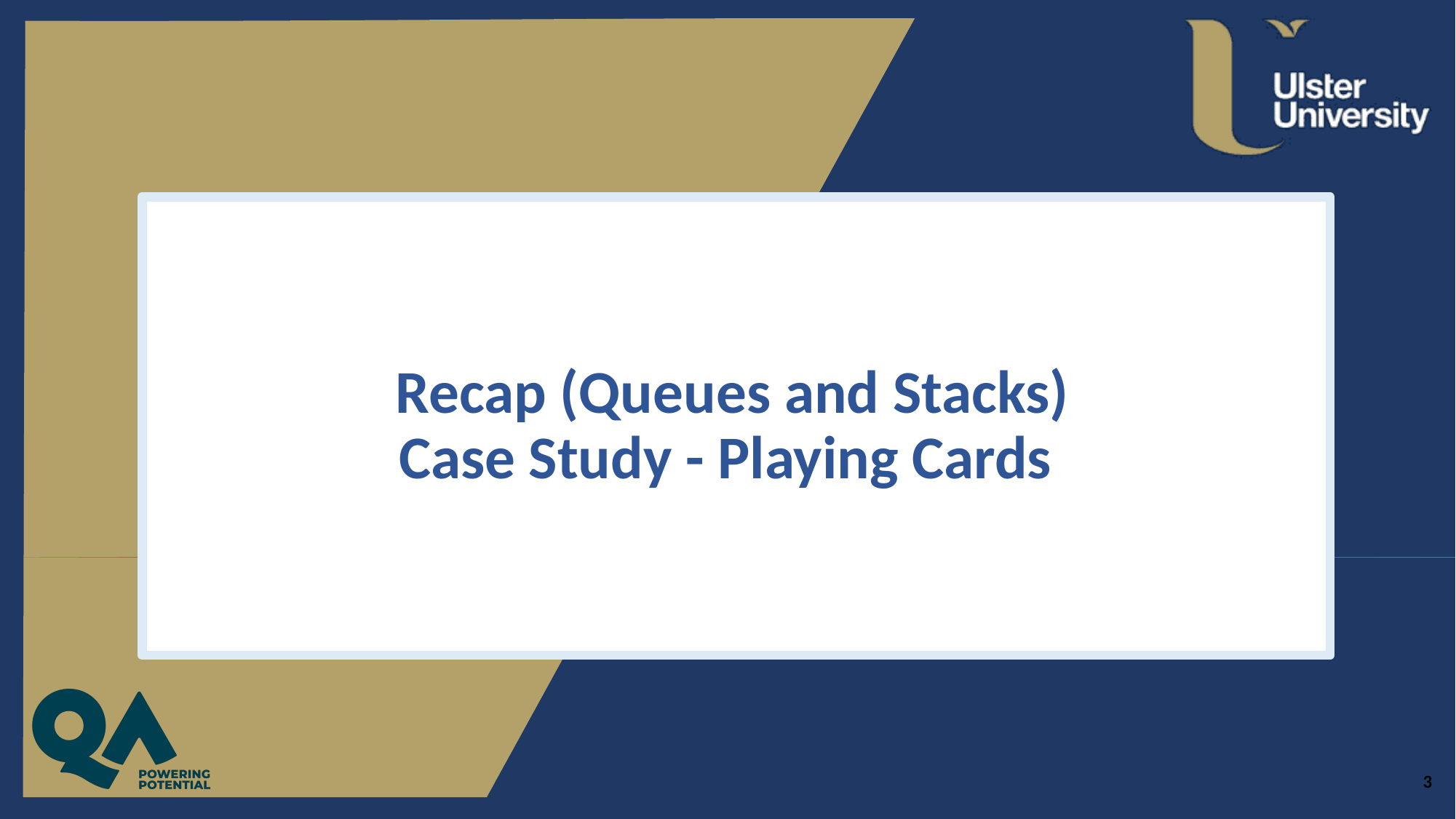

# Recap (Queues and Stacks) Case Study - Playing Cards
3